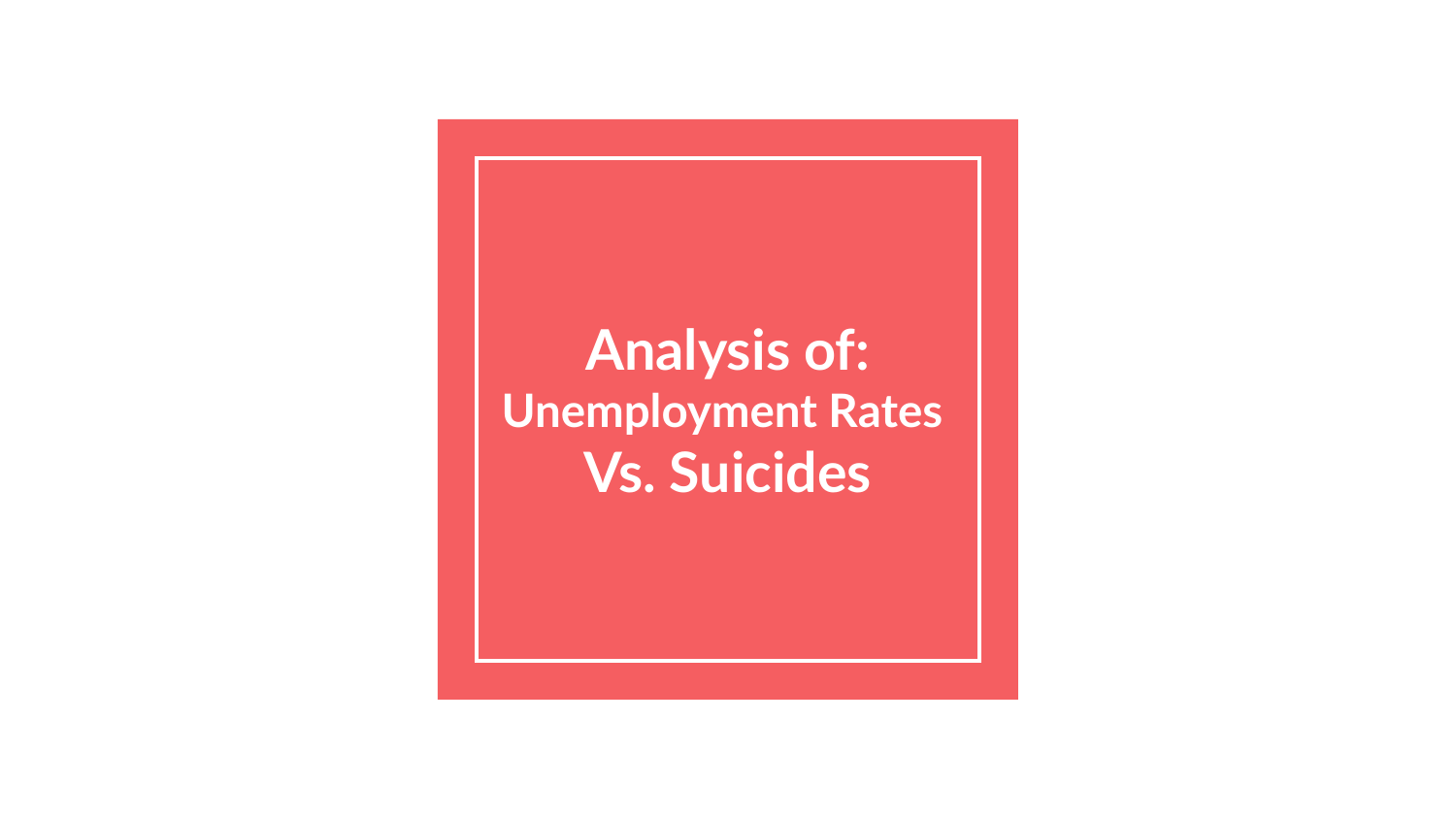

# Analysis of:
Unemployment Rates
Vs. Suicides